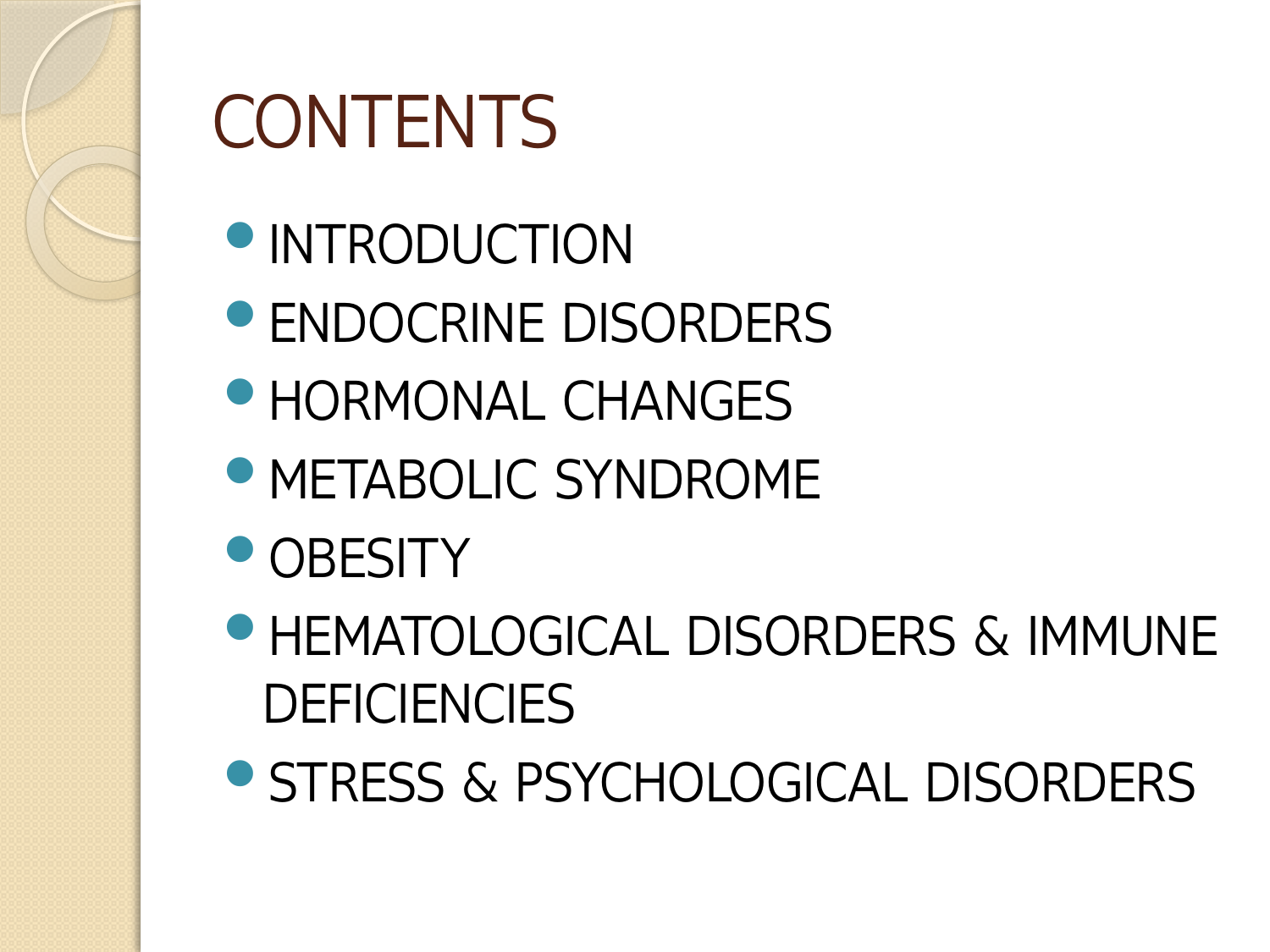

# CONTENTS
INTRODUCTION
ENDOCRINE DISORDERS
HORMONAL CHANGES
METABOLIC SYNDROME
OBESITY
HEMATOLOGICAL DISORDERS & IMMUNE DEFICIENCIES
STRESS & PSYCHOLOGICAL DISORDERS